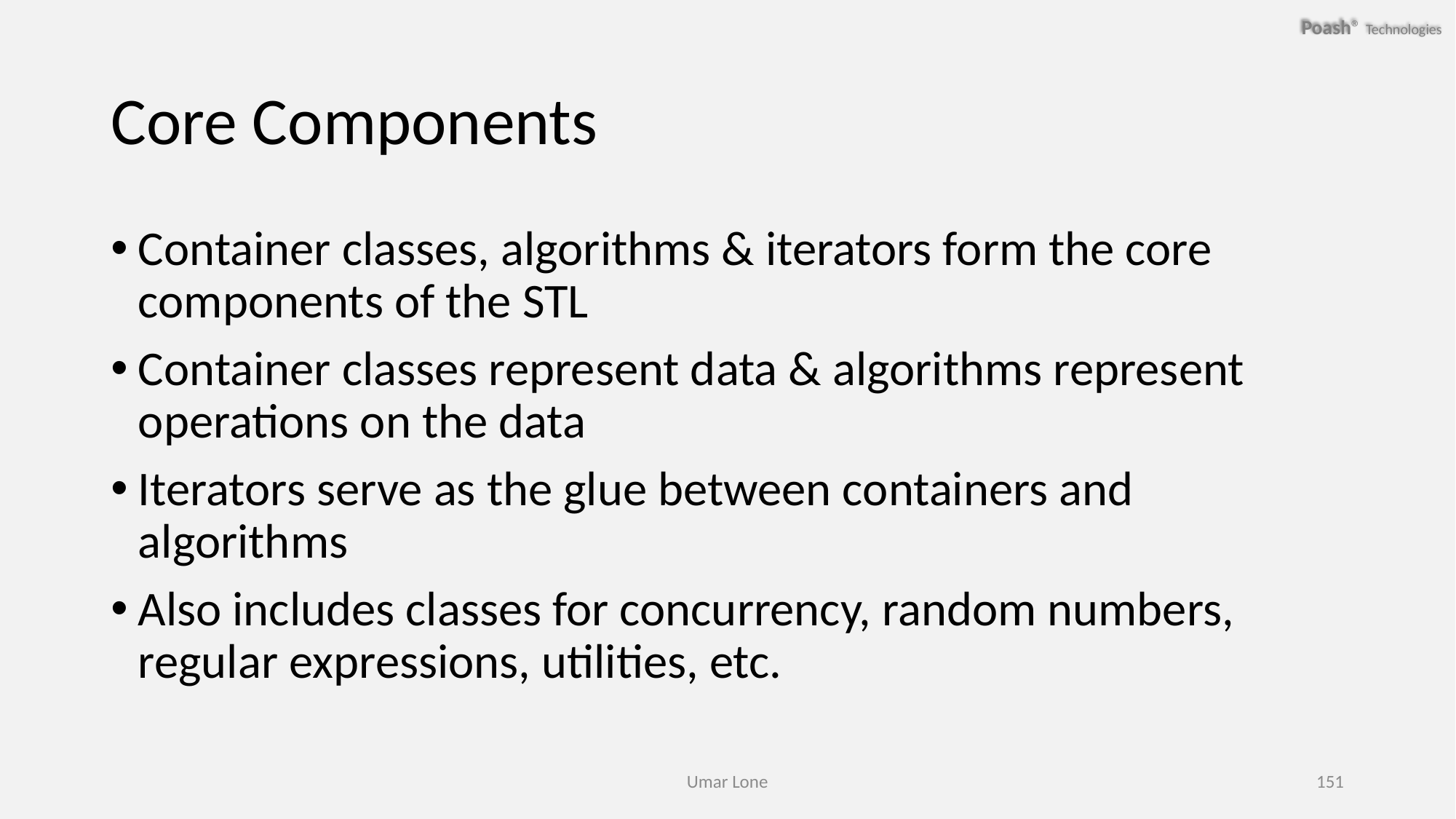

# Core Components
Container classes, algorithms & iterators form the core components of the STL
Container classes represent data & algorithms represent operations on the data
Iterators serve as the glue between containers and algorithms
Also includes classes for concurrency, random numbers, regular expressions, utilities, etc.
Umar Lone
151